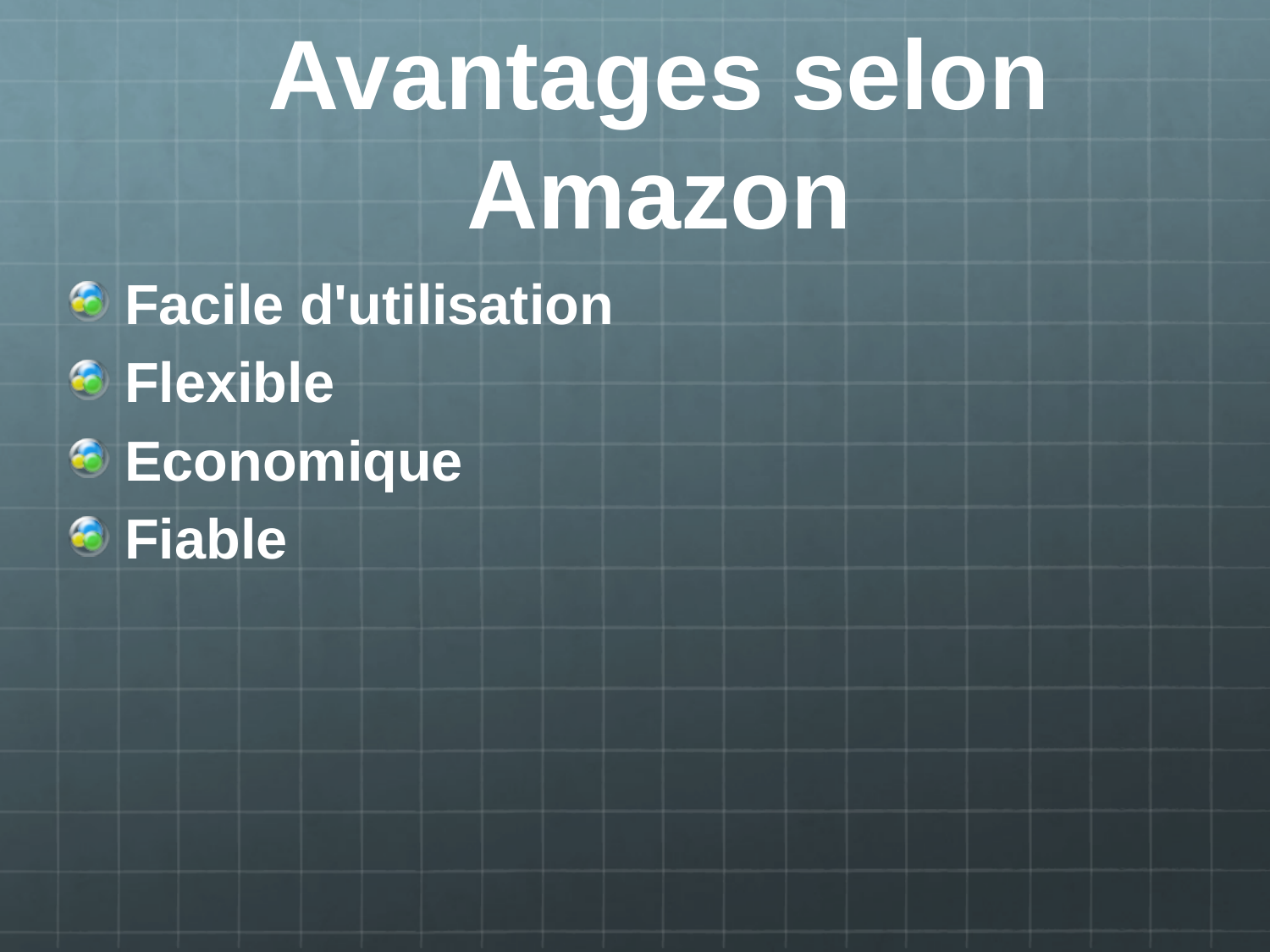

# Avantages selon Amazon
Facile d'utilisation
Flexible
Economique
Fiable